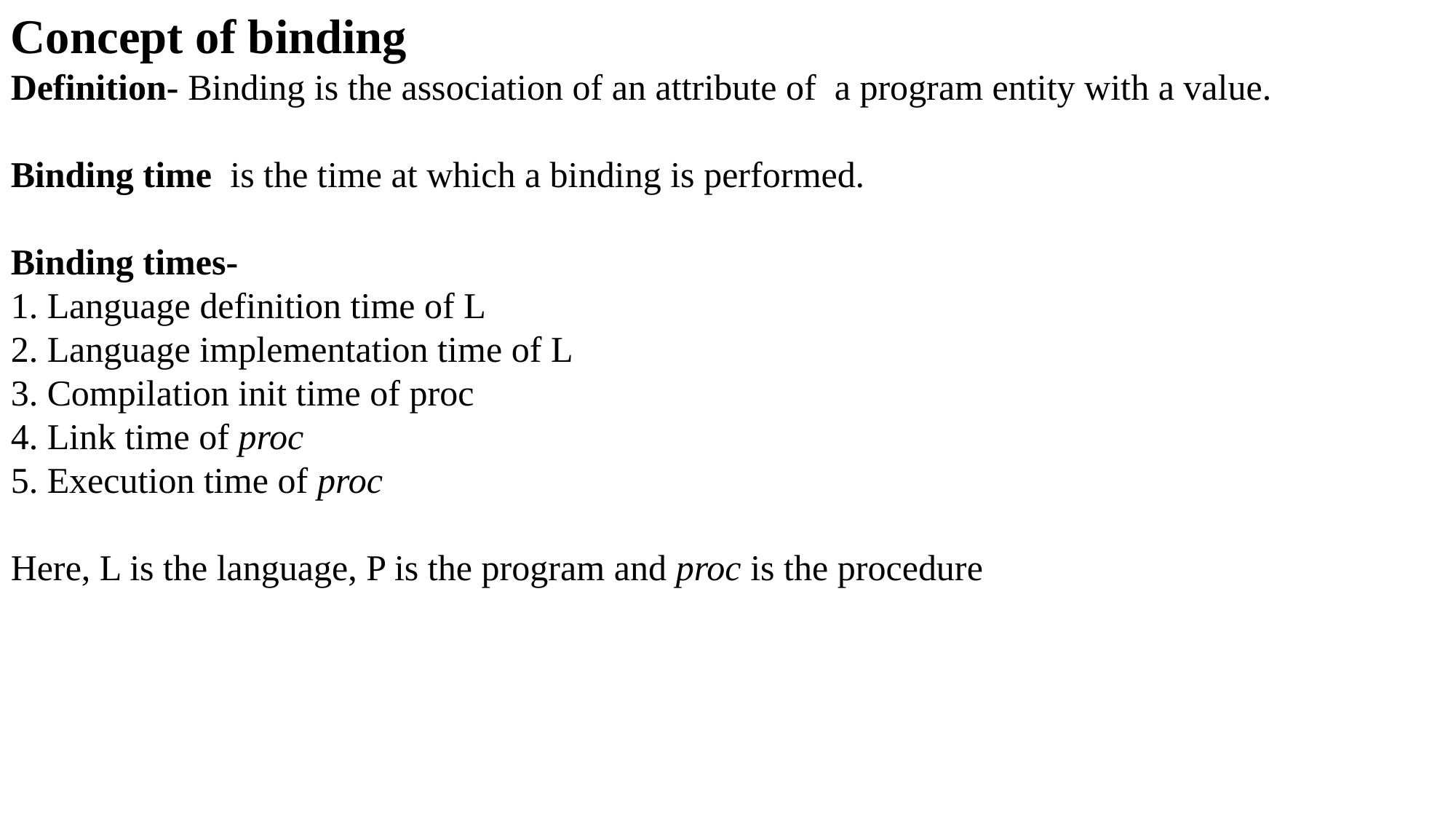

Concept of binding
Definition- Binding is the association of an attribute of  a program entity with a value.

Binding time  is the time at which a binding is performed.

Binding times-
1. Language definition time of L
2. Language implementation time of L
3. Compilation init time of proc
4. Link time of proc
5. Execution time of proc

Here, L is the language, P is the program and proc is the procedure